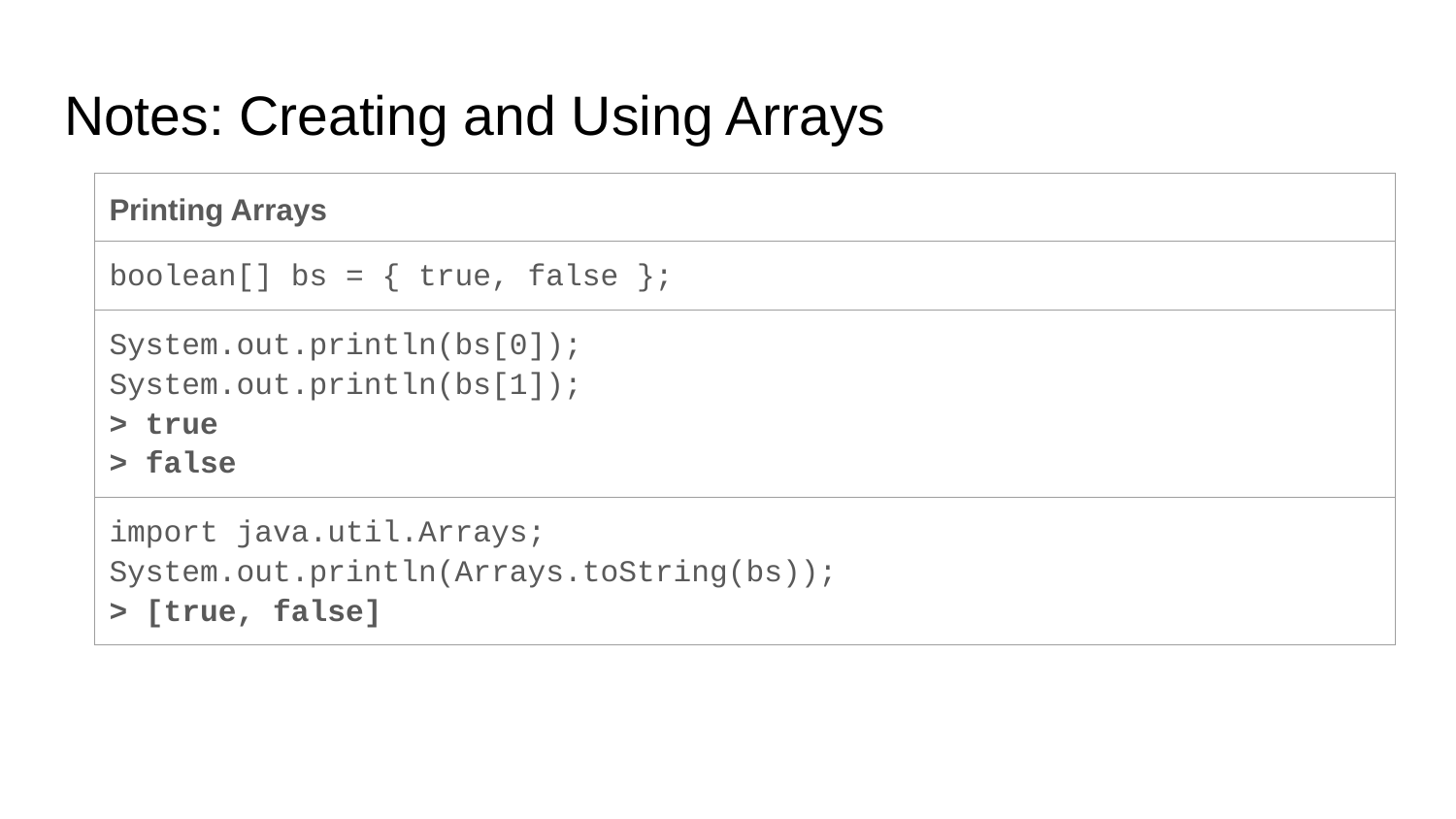

# Notes: Creating and Using Arrays
| Printing Arrays |
| --- |
| boolean[] bs = { true, false }; |
| System.out.println(bs[0]); System.out.println(bs[1]); > true > false |
| import java.util.Arrays; System.out.println(Arrays.toString(bs)); > [true, false] |